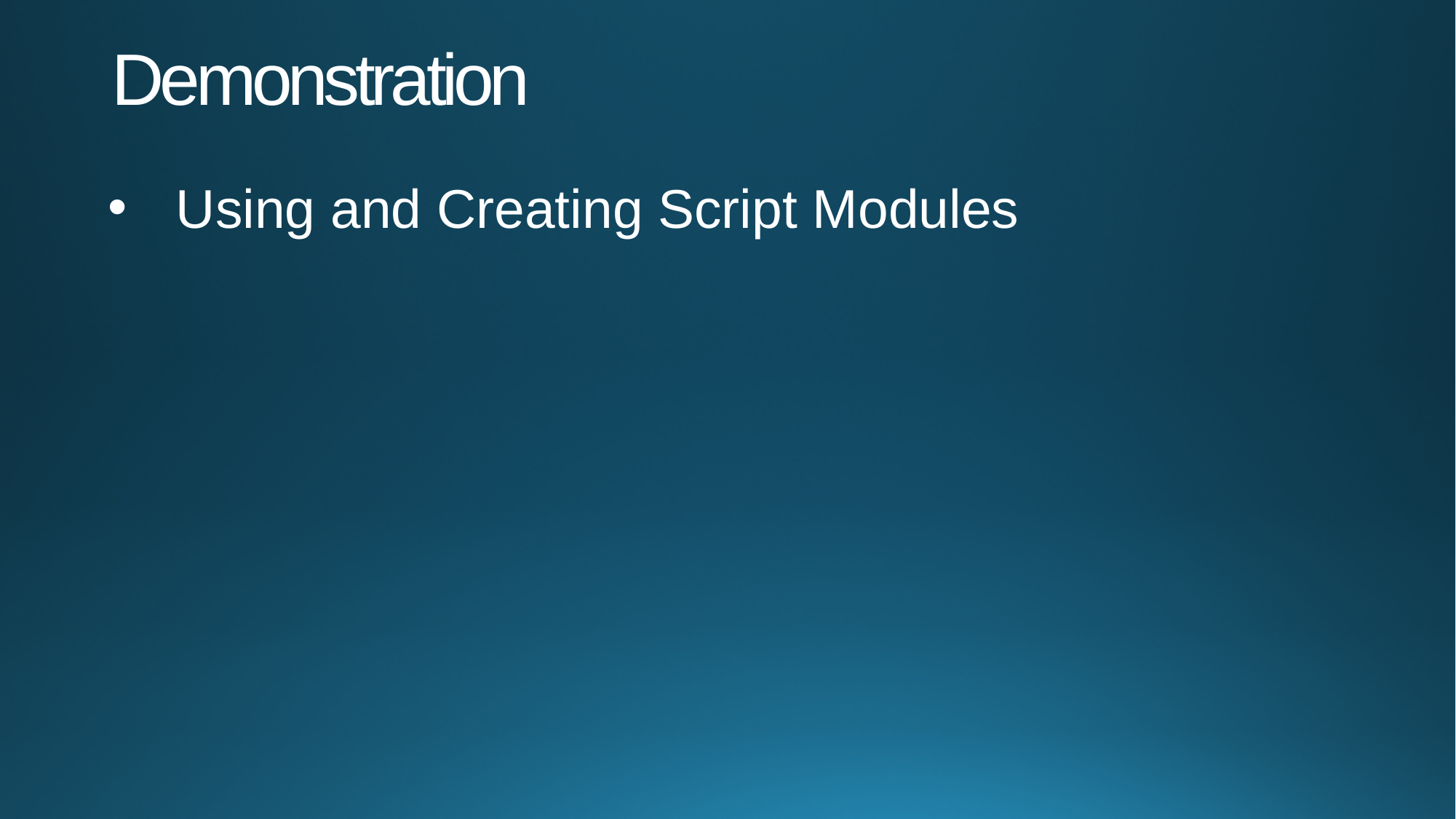

# Demonstration
Using and Creating Script Modules